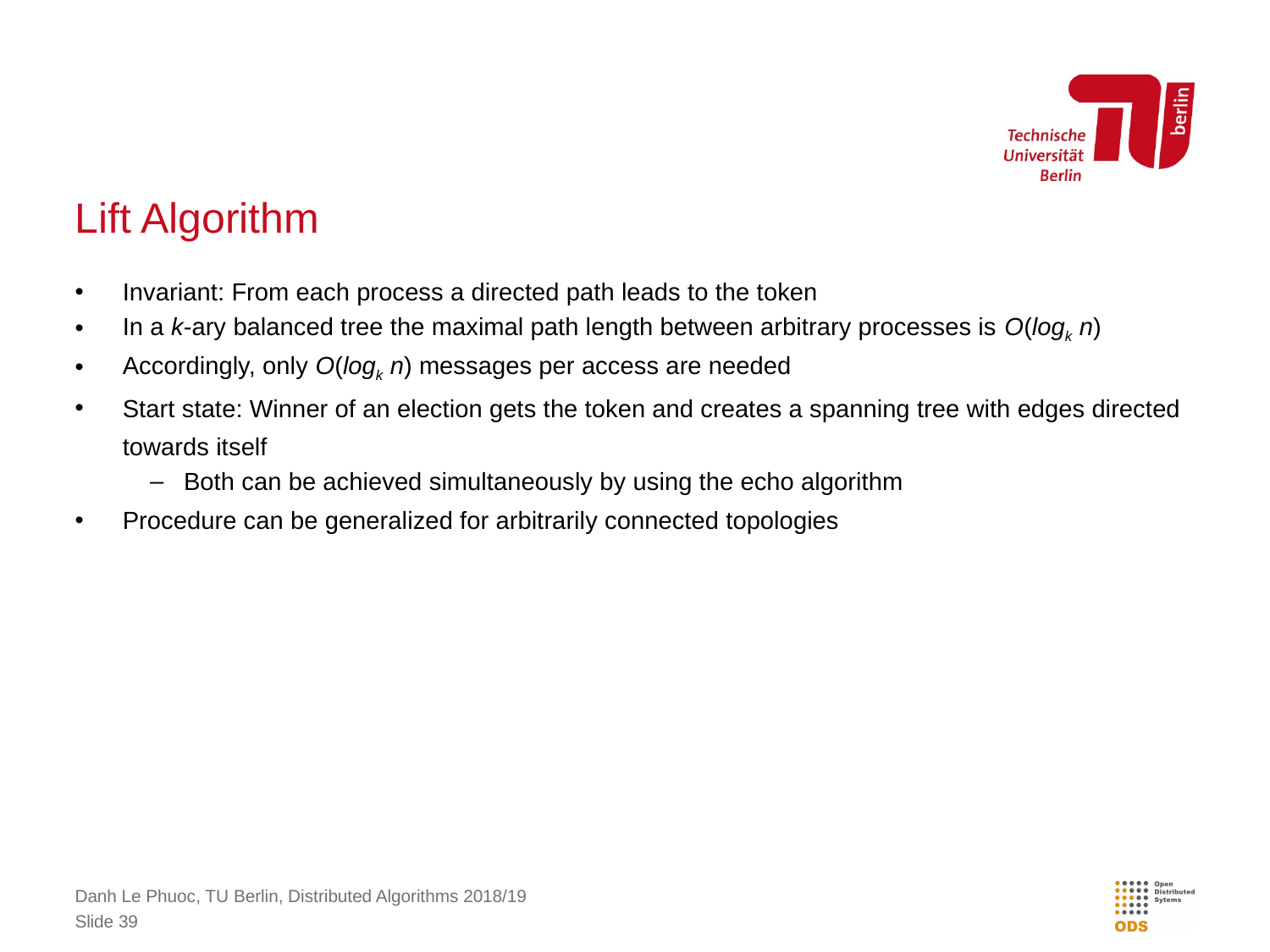

# Lift Algorithm
Invariant: From each process a directed path leads to the token
In a k-ary balanced tree the maximal path length between arbitrary processes is O(logk n)
Accordingly, only O(logk n) messages per access are needed
Start state: Winner of an election gets the token and creates a spanning tree with edges directed towards itself
Both can be achieved simultaneously by using the echo algorithm
Procedure can be generalized for arbitrarily connected topologies
Danh Le Phuoc, TU Berlin, Distributed Algorithms 2018/19
Slide 39